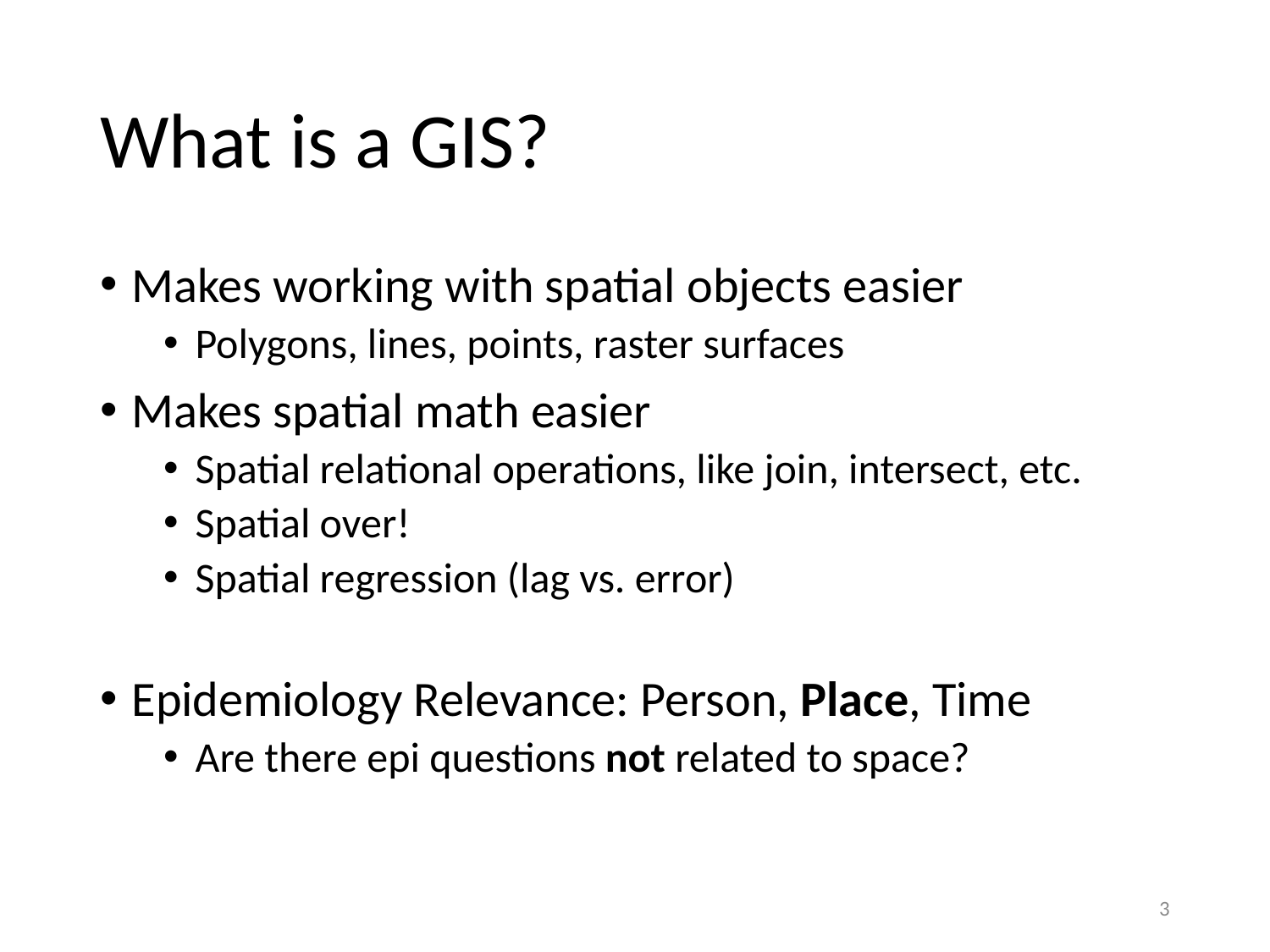

# What is a GIS?
Makes working with spatial objects easier
Polygons, lines, points, raster surfaces
Makes spatial math easier
Spatial relational operations, like join, intersect, etc.
Spatial over!
Spatial regression (lag vs. error)

Epidemiology Relevance: Person, Place, Time
Are there epi questions not related to space?

3